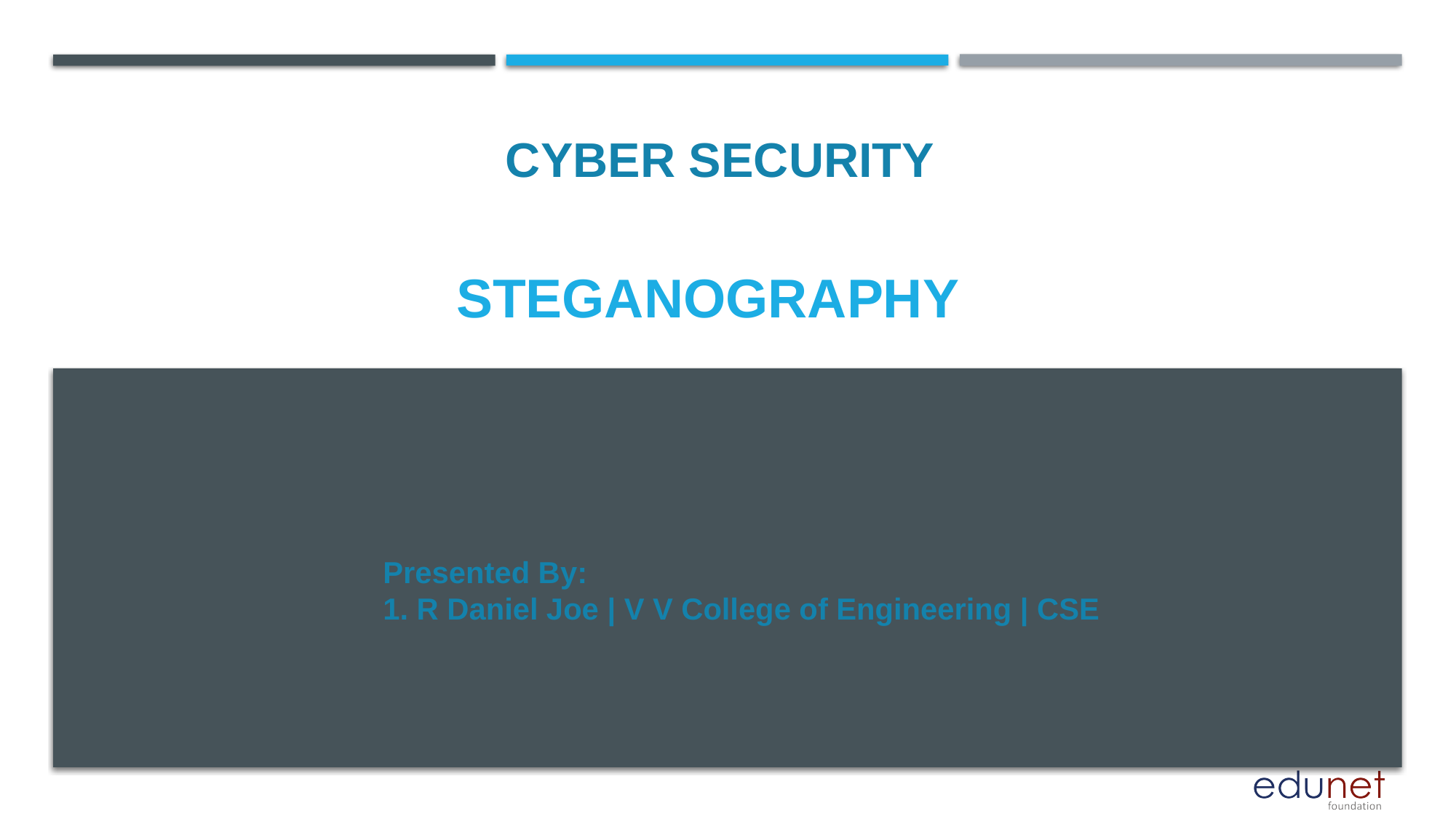

CYBER SECURITY
# Steganography
Presented By:
1. R Daniel Joe | V V College of Engineering | CSE